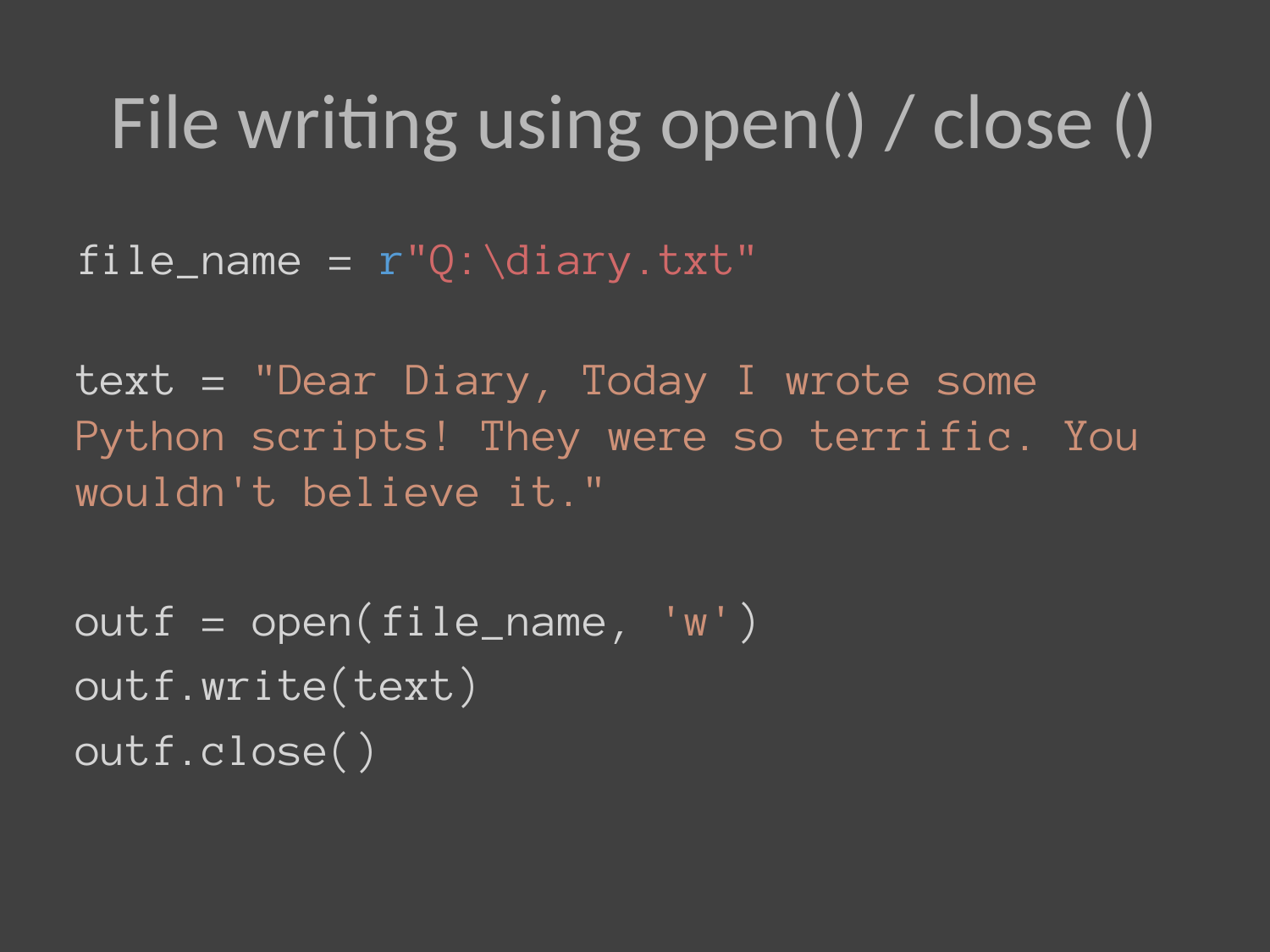

# File writing using open() / close ()
file_name = r"Q:\diary.txt"
text = "Dear Diary, Today I wrote some Python scripts! They were so terrific. You wouldn't believe it."

outf = open(file_name, 'w')
outf.write(text)
outf.close()